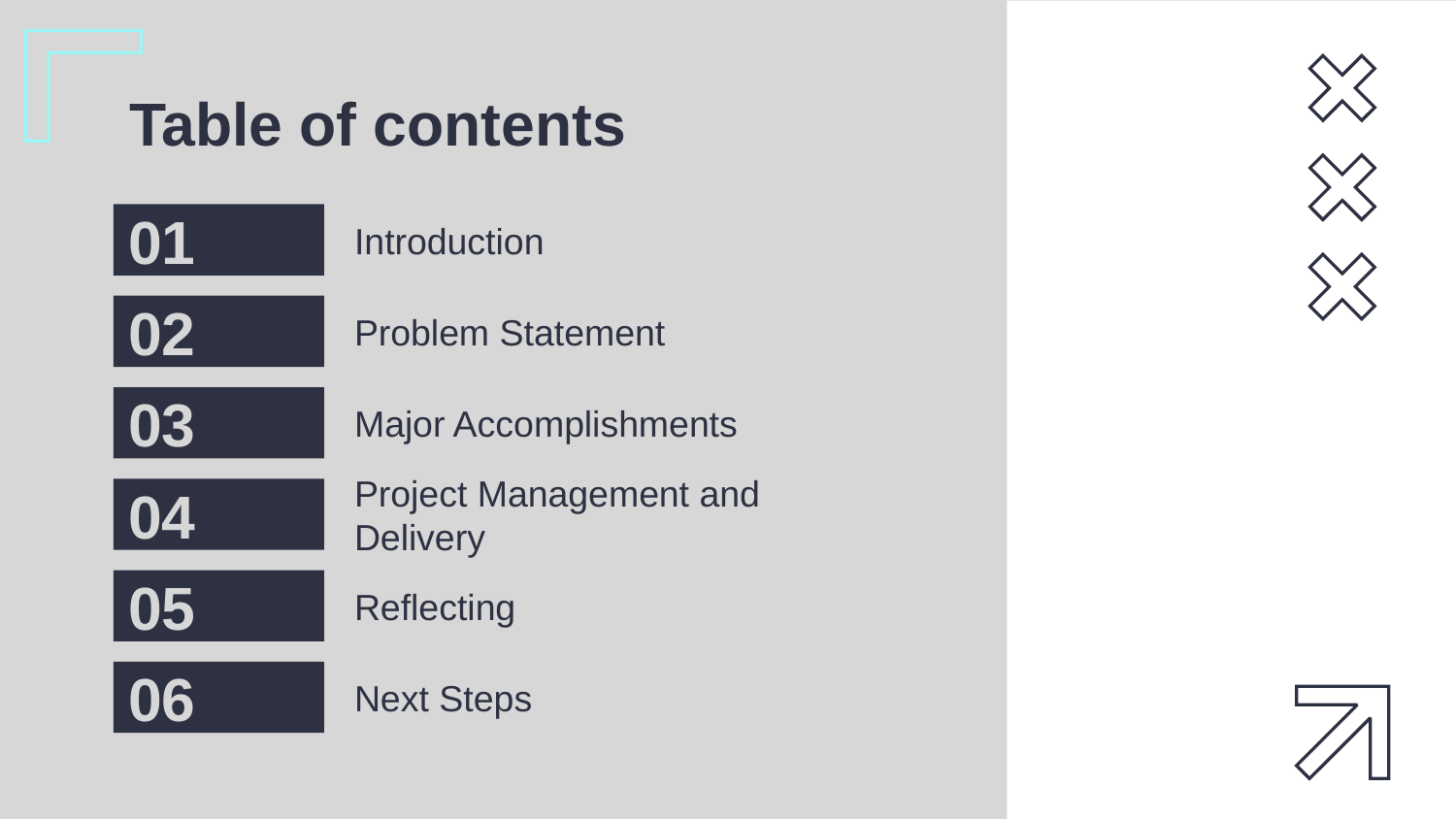

# Table of contents
01
Introduction
02
Problem Statement
03
Major Accomplishments
04
Project Management and Delivery
05
Reflecting
06
Next Steps